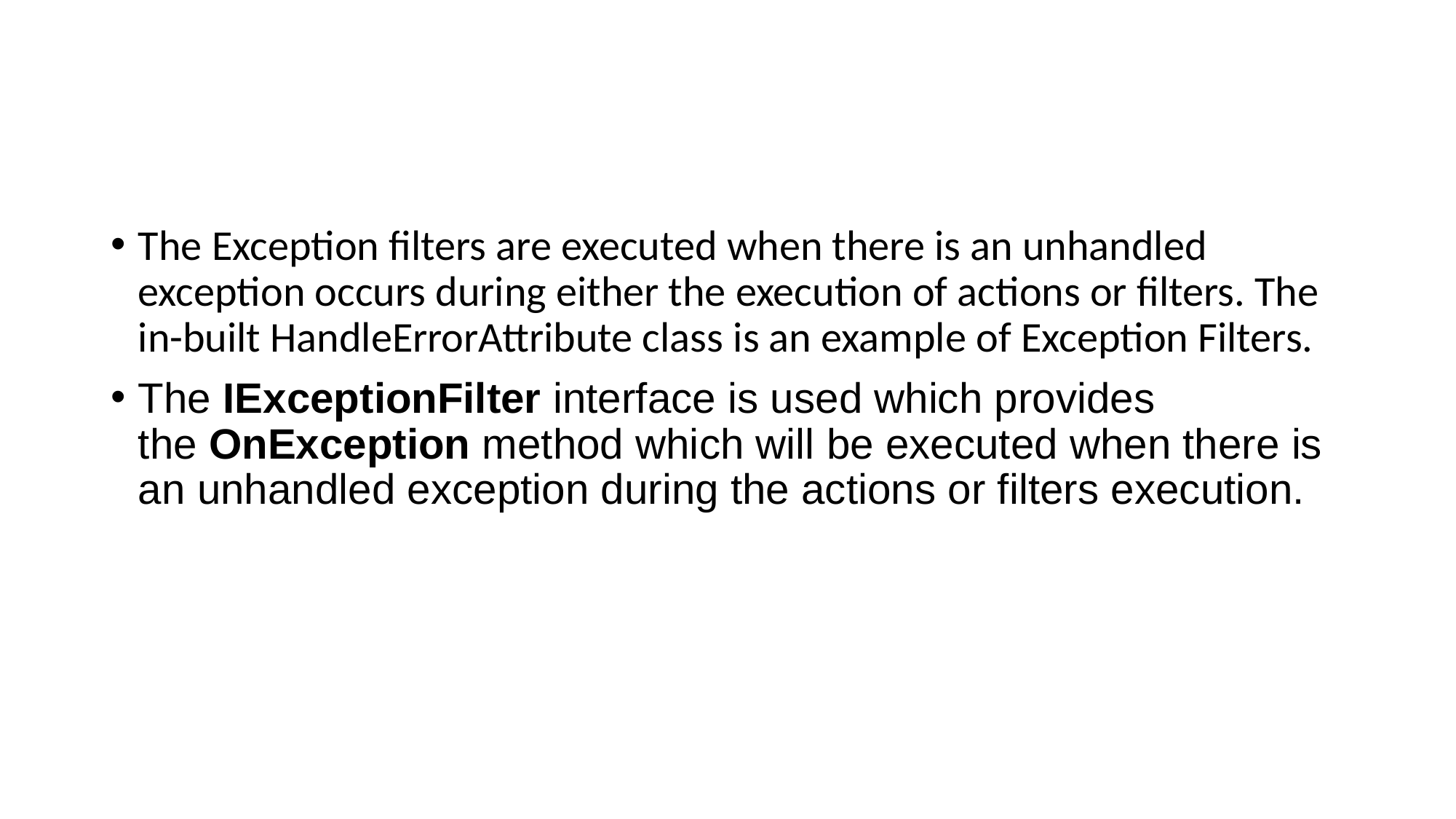

#
The Exception filters are executed when there is an unhandled exception occurs during either the execution of actions or filters. The in-built HandleErrorAttribute class is an example of Exception Filters.
The IExceptionFilter interface is used which provides the OnException method which will be executed when there is an unhandled exception during the actions or filters execution.